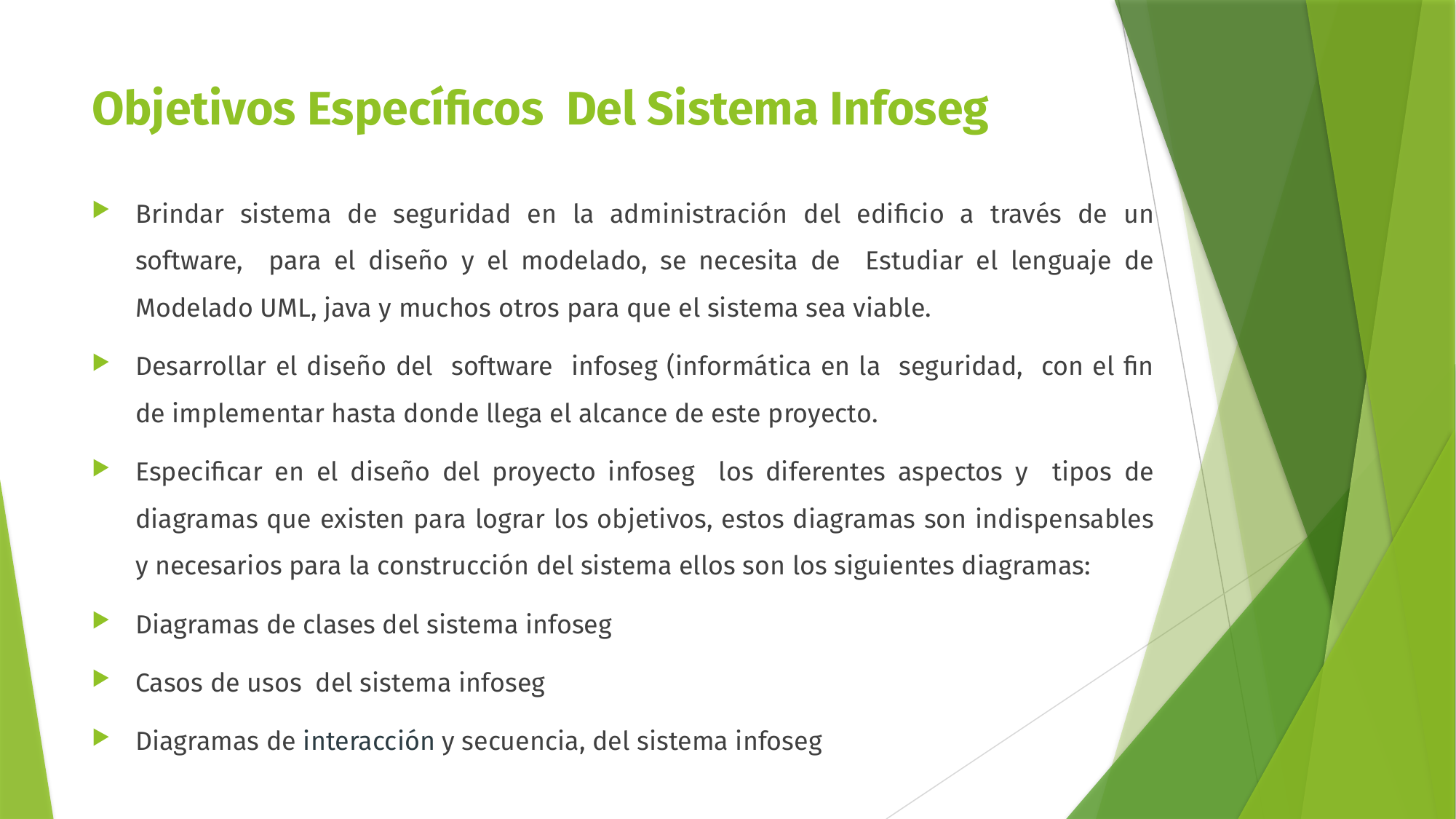

# Objetivos Específicos  Del Sistema Infoseg
Brindar sistema de seguridad en la administración del edificio a través de un software,  para el diseño y el modelado, se necesita de  Estudiar el lenguaje de Modelado UML, java y muchos otros para que el sistema sea viable.
Desarrollar el diseño del  software  infoseg (informática en la  seguridad,  con el fin de implementar hasta donde llega el alcance de este proyecto.
Especificar en el diseño del proyecto infoseg  los diferentes aspectos y  tipos de diagramas que existen para lograr los objetivos, estos diagramas son indispensables y necesarios para la construcción del sistema ellos son los siguientes diagramas:
Diagramas de clases del sistema infoseg
Casos de usos  del sistema infoseg
Diagramas de interacción y secuencia, del sistema infoseg